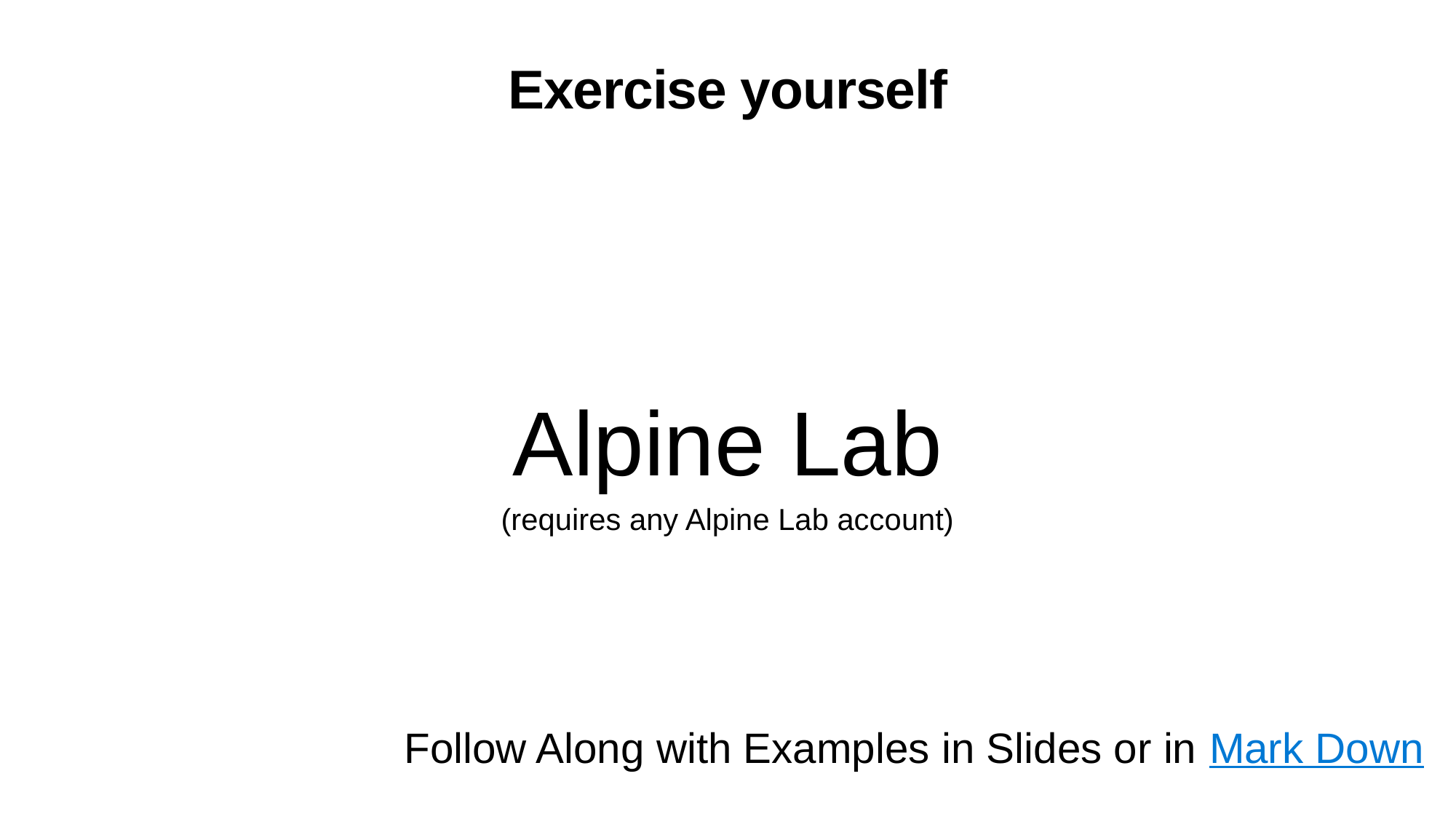

# Exercise yourself
Alpine Lab
(requires any Alpine Lab account)
Follow Along with Examples in Slides or in Mark Down